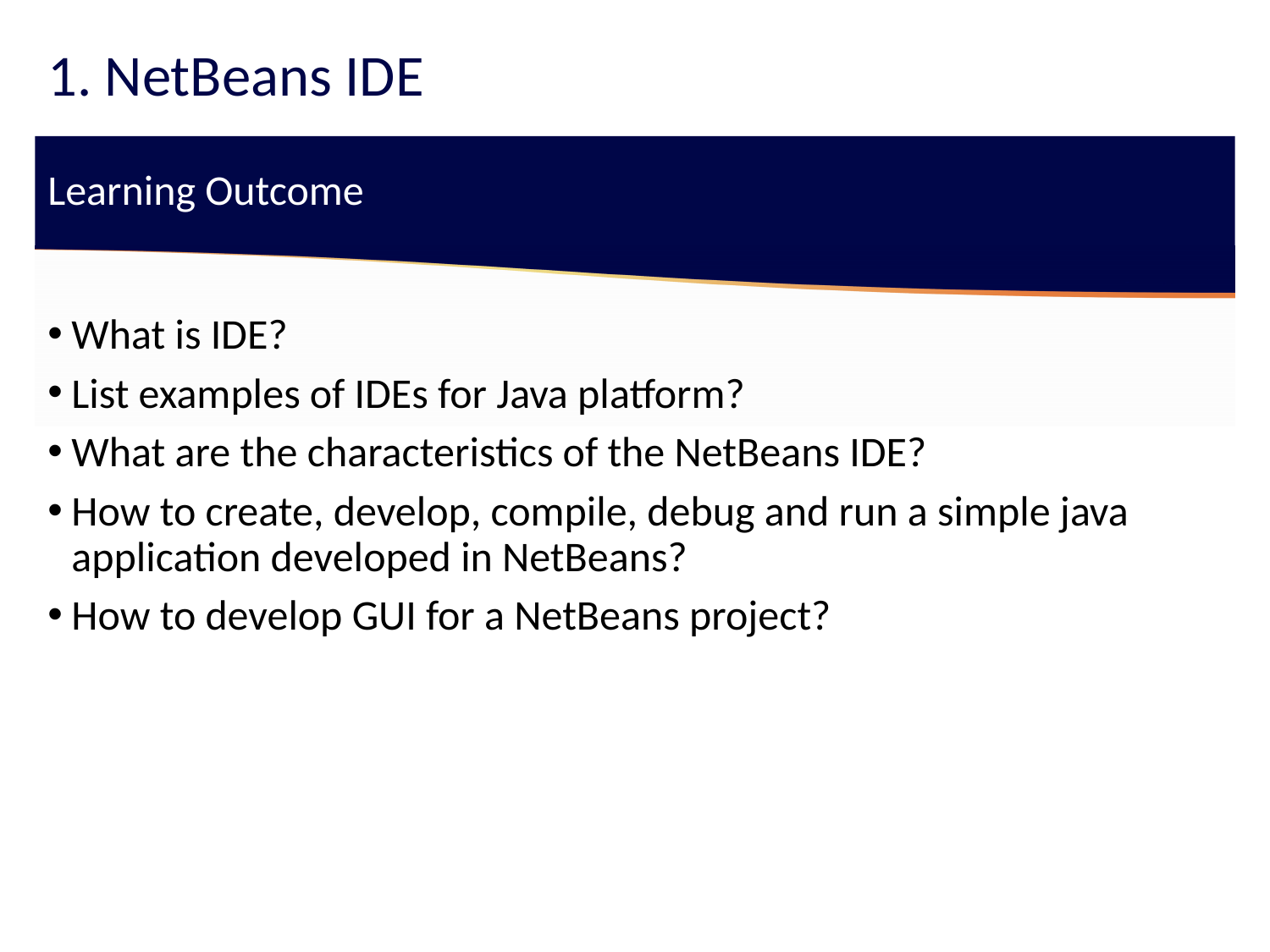

# 1. NetBeans IDE
Learning Outcome
What is IDE?
List examples of IDEs for Java platform?
What are the characteristics of the NetBeans IDE?
How to create, develop, compile, debug and run a simple java application developed in NetBeans?
How to develop GUI for a NetBeans project?